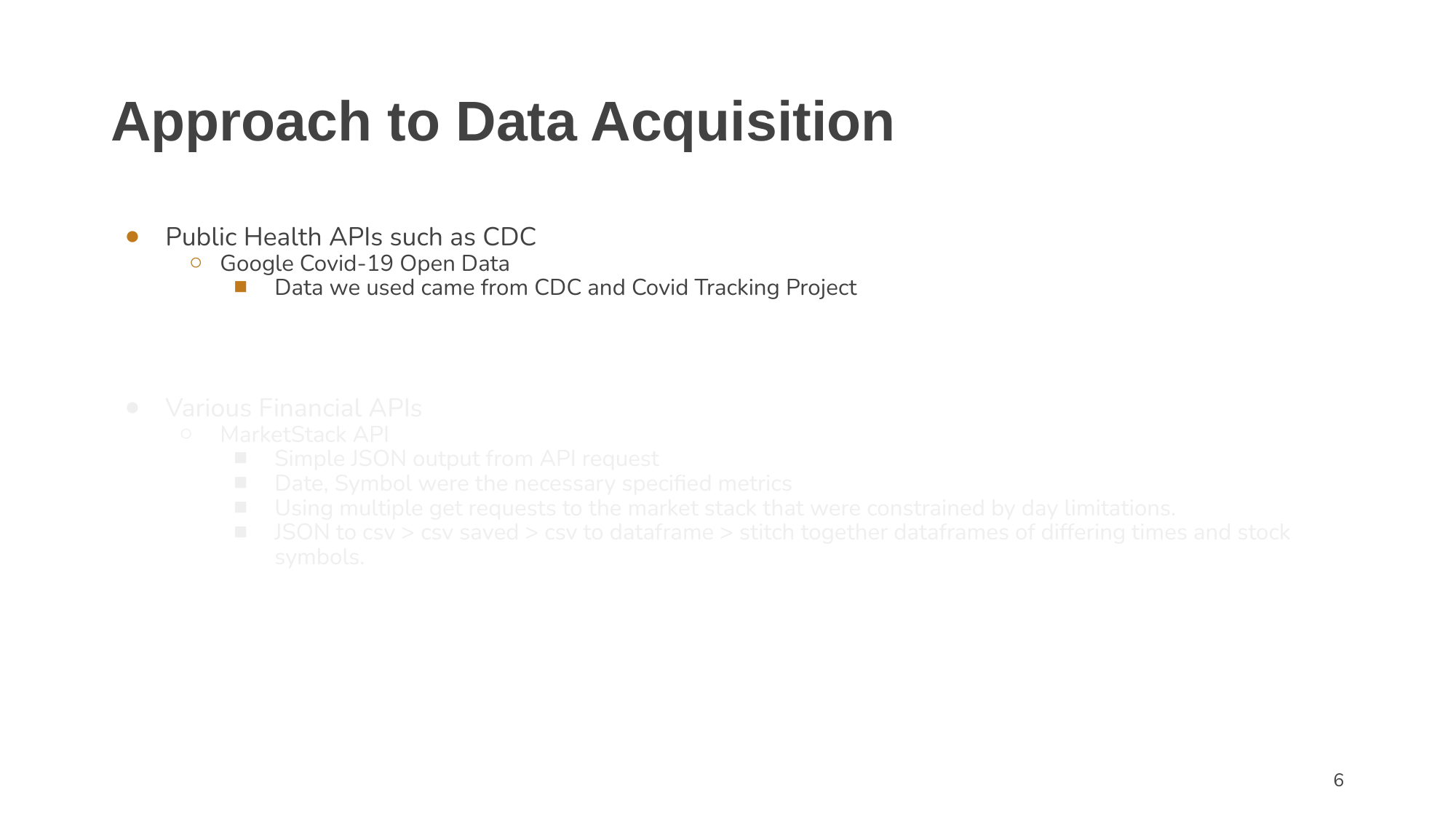

# Approach to Data Acquisition
Public Health APIs such as CDC
Google Covid-19 Open Data
Data we used came from CDC and Covid Tracking Project

Various Financial APIs
MarketStack API
Simple JSON output from API request
Date, Symbol were the necessary specified metrics
Using multiple get requests to the market stack that were constrained by day limitations.
JSON to csv > csv saved > csv to dataframe > stitch together dataframes of differing times and stock symbols.
6